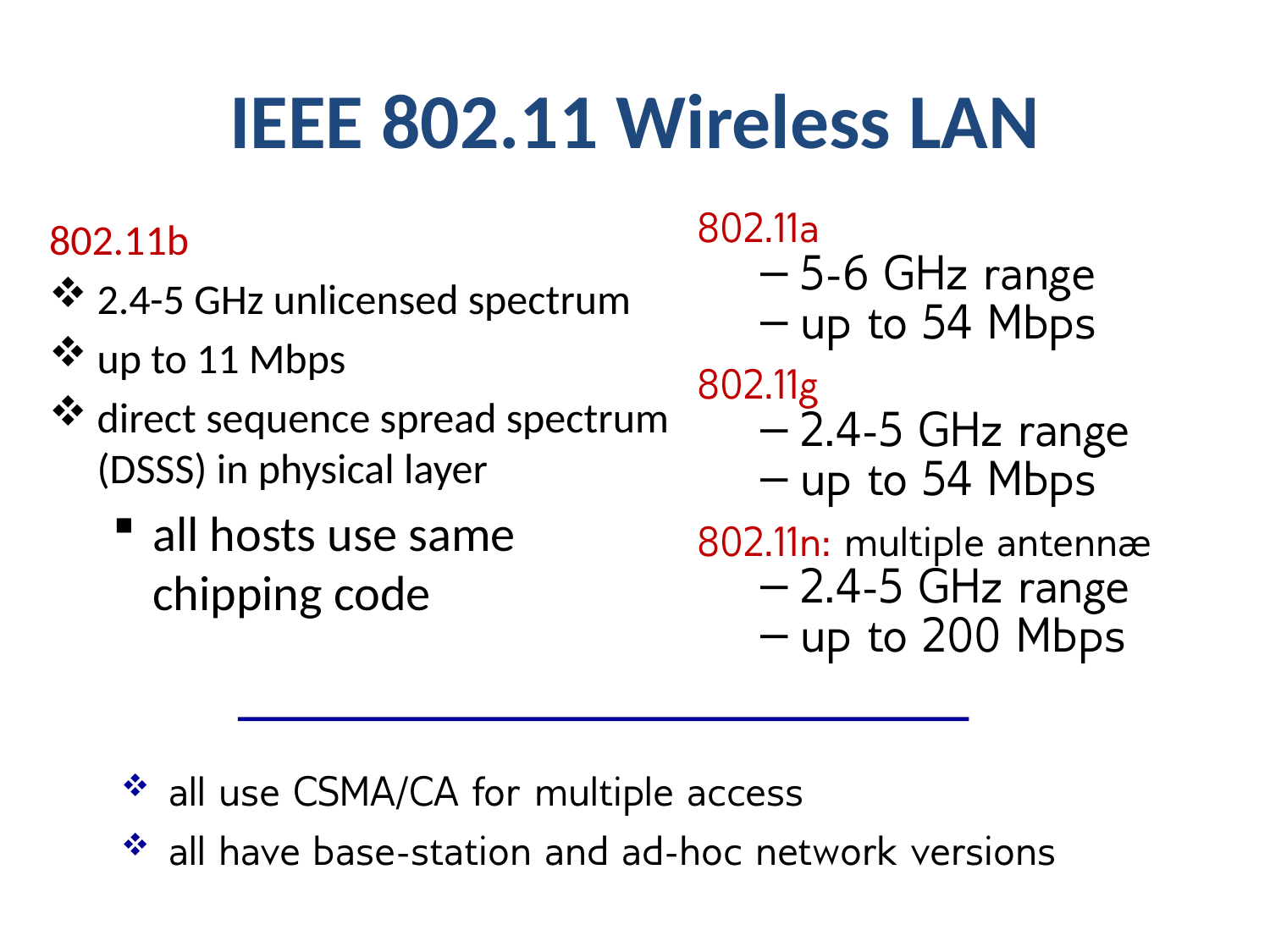

# IEEE 802.11 Wireless LAN
802.11a
5-6 GHz range
up to 54 Mbps
802.11g
2.4-5 GHz range
up to 54 Mbps
802.11n: multiple antennae
2.4-5 GHz range
up to 200 Mbps
802.11b
2.4-5 GHz unlicensed spectrum
up to 11 Mbps
direct sequence spread spectrum (DSSS) in physical layer
all hosts use same chipping code

all use CSMA/CA for multiple access
all have base-station and ad-hoc network versions